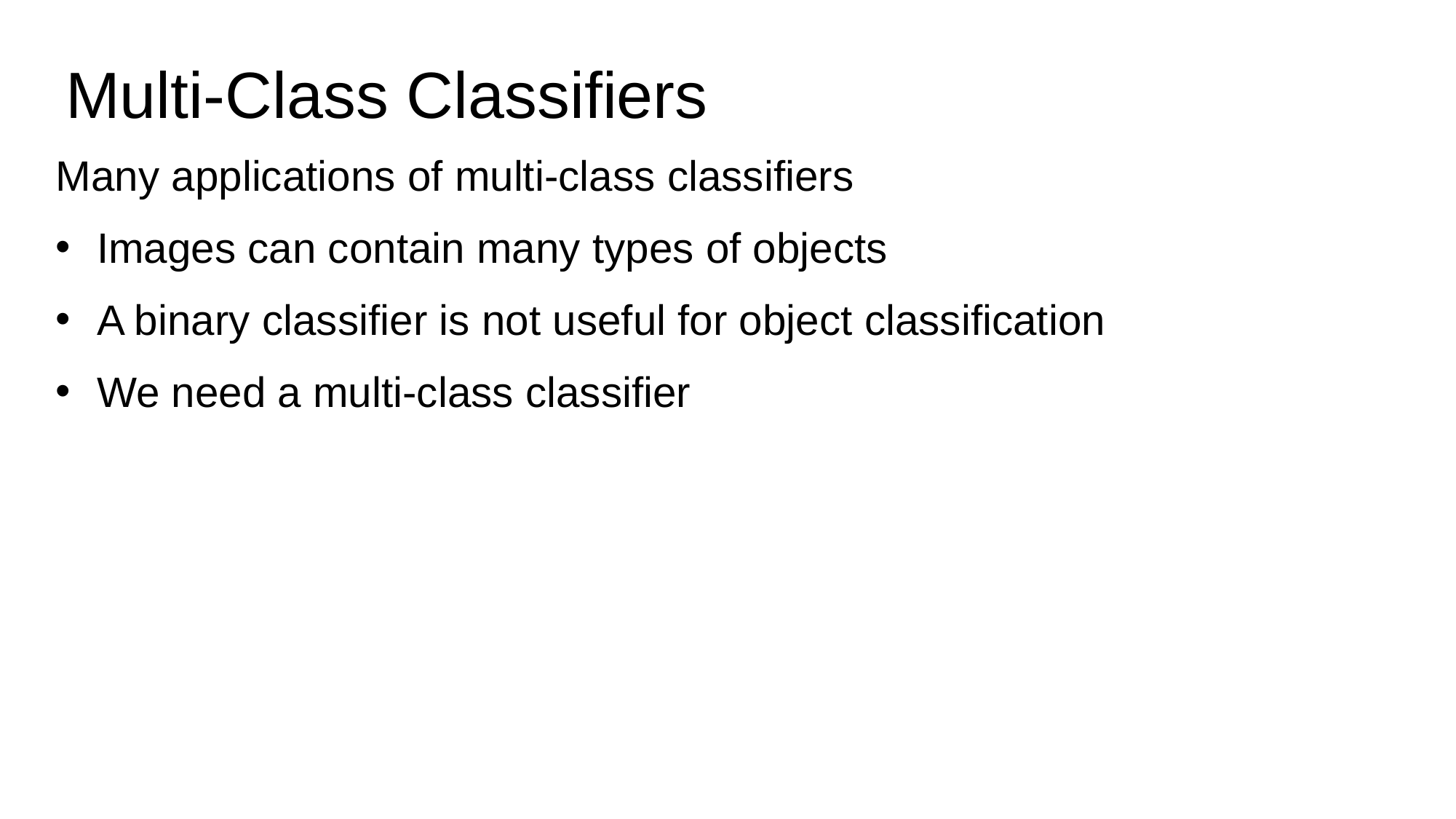

# Multi-Class Classifiers
Many applications of multi-class classifiers
Images can contain many types of objects
A binary classifier is not useful for object classification
We need a multi-class classifier